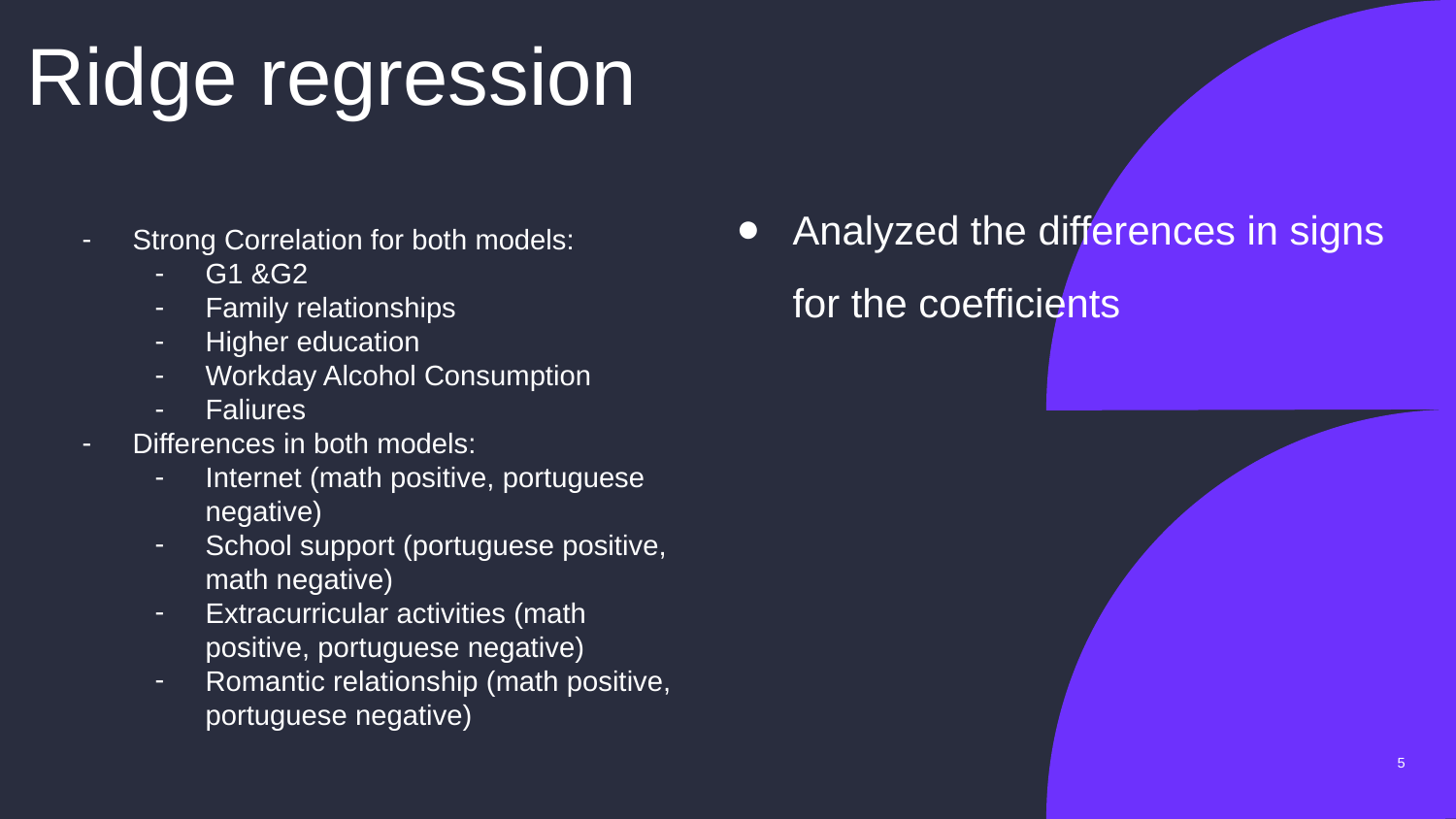

# Ridge regression
Analyzed the differences in signs for the coefficients
Strong Correlation for both models:
G1 &G2
Family relationships
Higher education
Workday Alcohol Consumption
Faliures
Differences in both models:
Internet (math positive, portuguese negative)
School support (portuguese positive, math negative)
Extracurricular activities (math positive, portuguese negative)
Romantic relationship (math positive, portuguese negative)